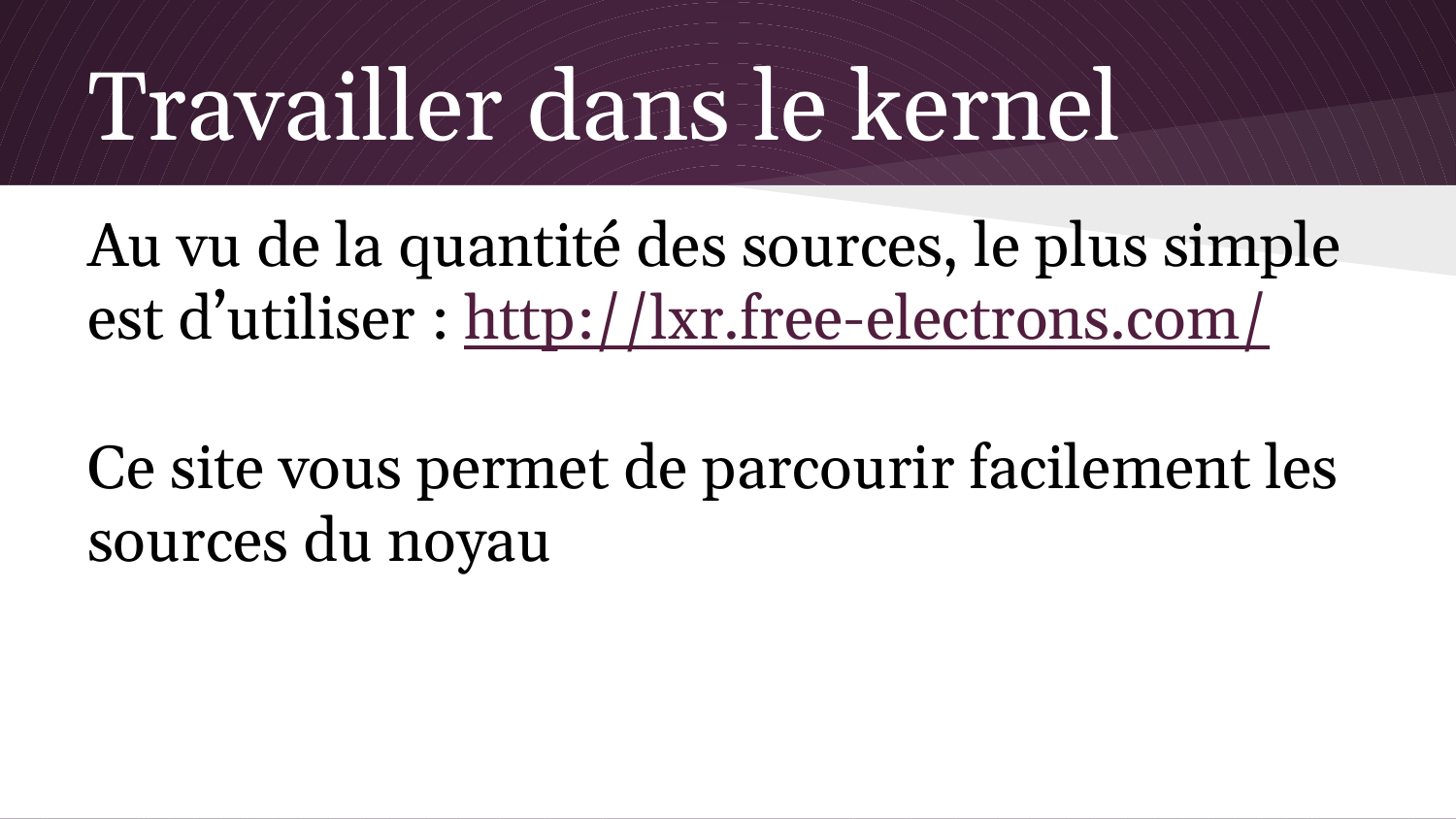

# Travailler dans le kernel
Au vu de la quantité des sources, le plus simple est d’utiliser : http://lxr.free-electrons.com/

Ce site vous permet de parcourir facilement les sources du noyau